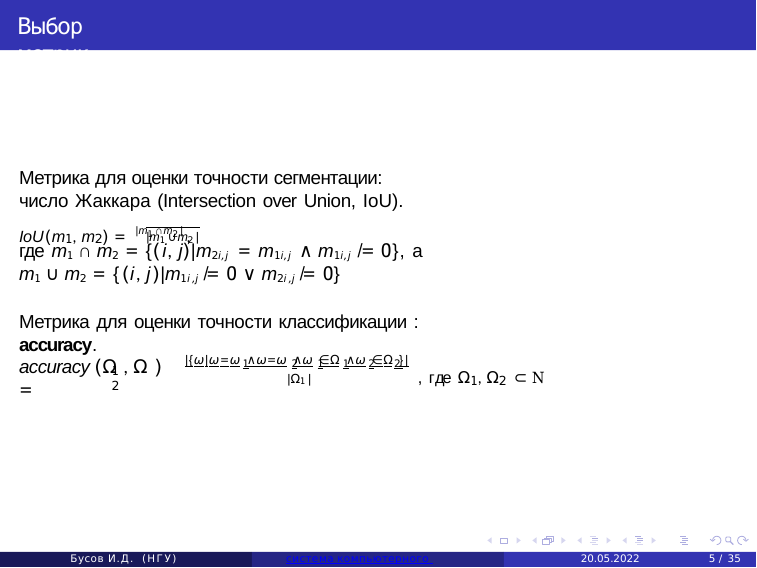

# Выбор метрик
Метрика для оценки точности сегментации:  число Жаккара (Intersection over Union, IoU).
IoU(m1, m2) = |m1 ∩m2 | ,
|m1 ∪m2 |

где m1 ∩ m2 = {(i, j)|m2i,j = m1i,j ∧ m1i,j ̸= 0}, а
m1 ∪ m2  = {(i, j)|m1i,j  ̸= 0 ∨ m2i,j  ̸= 0}
Метрика для оценки точности классификации :
accuracy.
|{ω|ω=ω ∧ω=ω ∧ω ∈Ω ∧ω ∈Ω }|
accuracy (Ω , Ω ) =
1	2  1   1   2   2
, где Ω1, Ω2  ⊂ N
1	2
|Ω1 |
Бусов И.Д. (НГУ)
система компьютерного зрения
20.05.2022
5 / 35